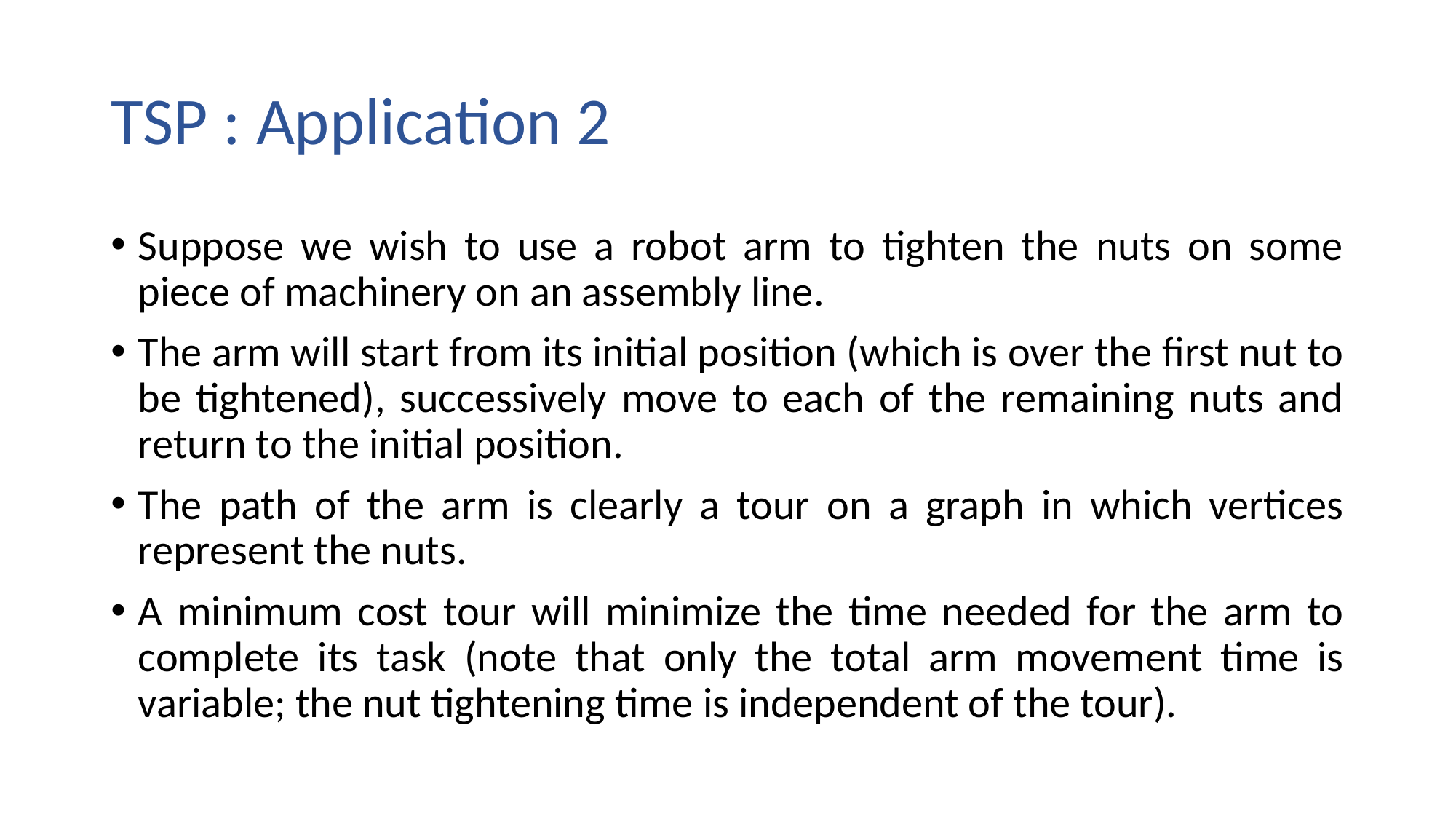

# TSP : Application 2
Suppose we wish to use a robot arm to tighten the nuts on some piece of machinery on an assembly line.
The arm will start from its initial position (which is over the first nut to be tightened), successively move to each of the remaining nuts and return to the initial position.
The path of the arm is clearly a tour on a graph in which vertices represent the nuts.
A minimum cost tour will minimize the time needed for the arm to complete its task (note that only the total arm movement time is variable; the nut tightening time is independent of the tour).